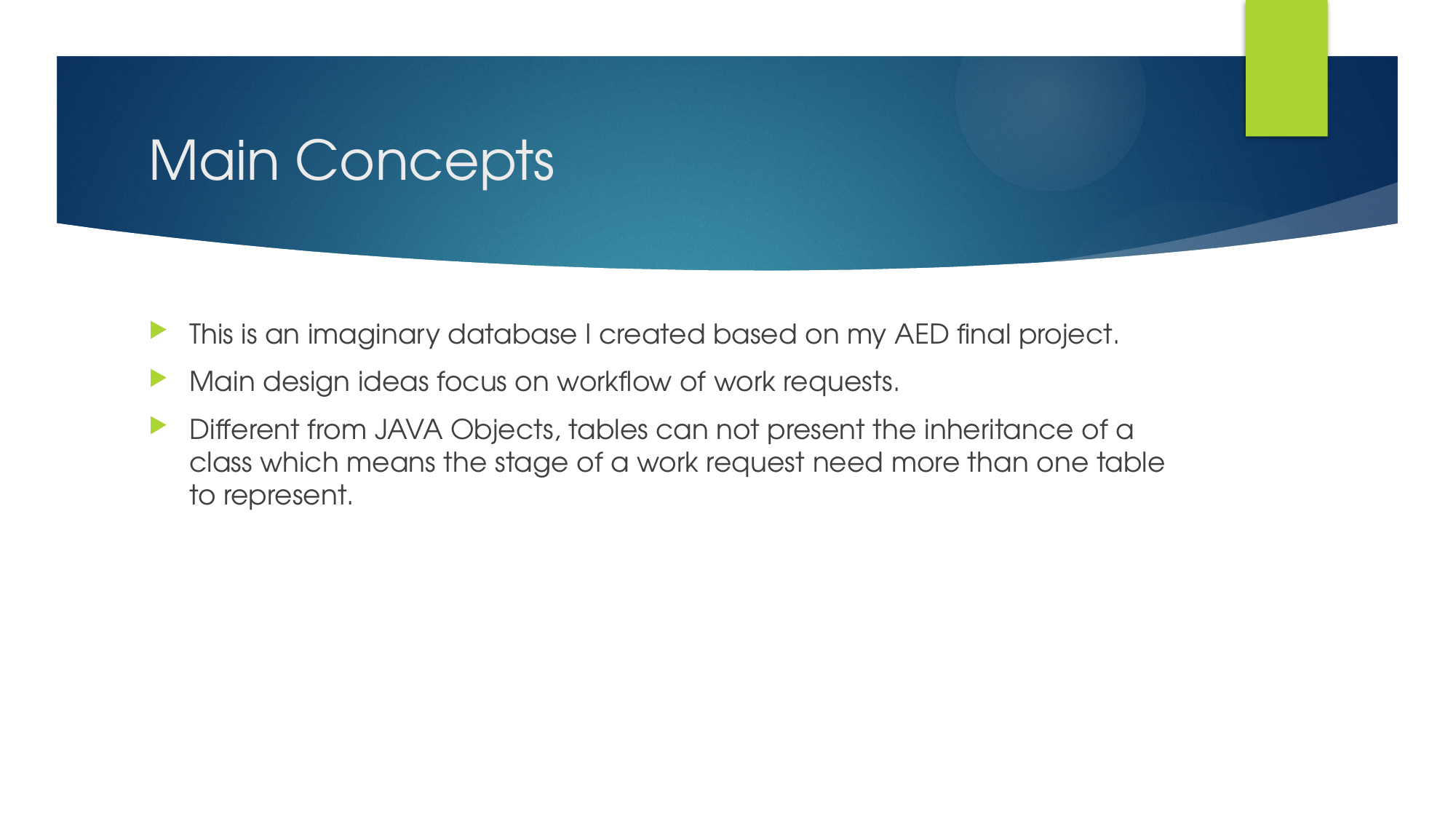

# Main Concepts
This is an imaginary database I created based on my AED final project.
Main design ideas focus on workflow of work requests.
Different from JAVA Objects, tables can not present the inheritance of a class which means the stage of a work request need more than one table to represent.